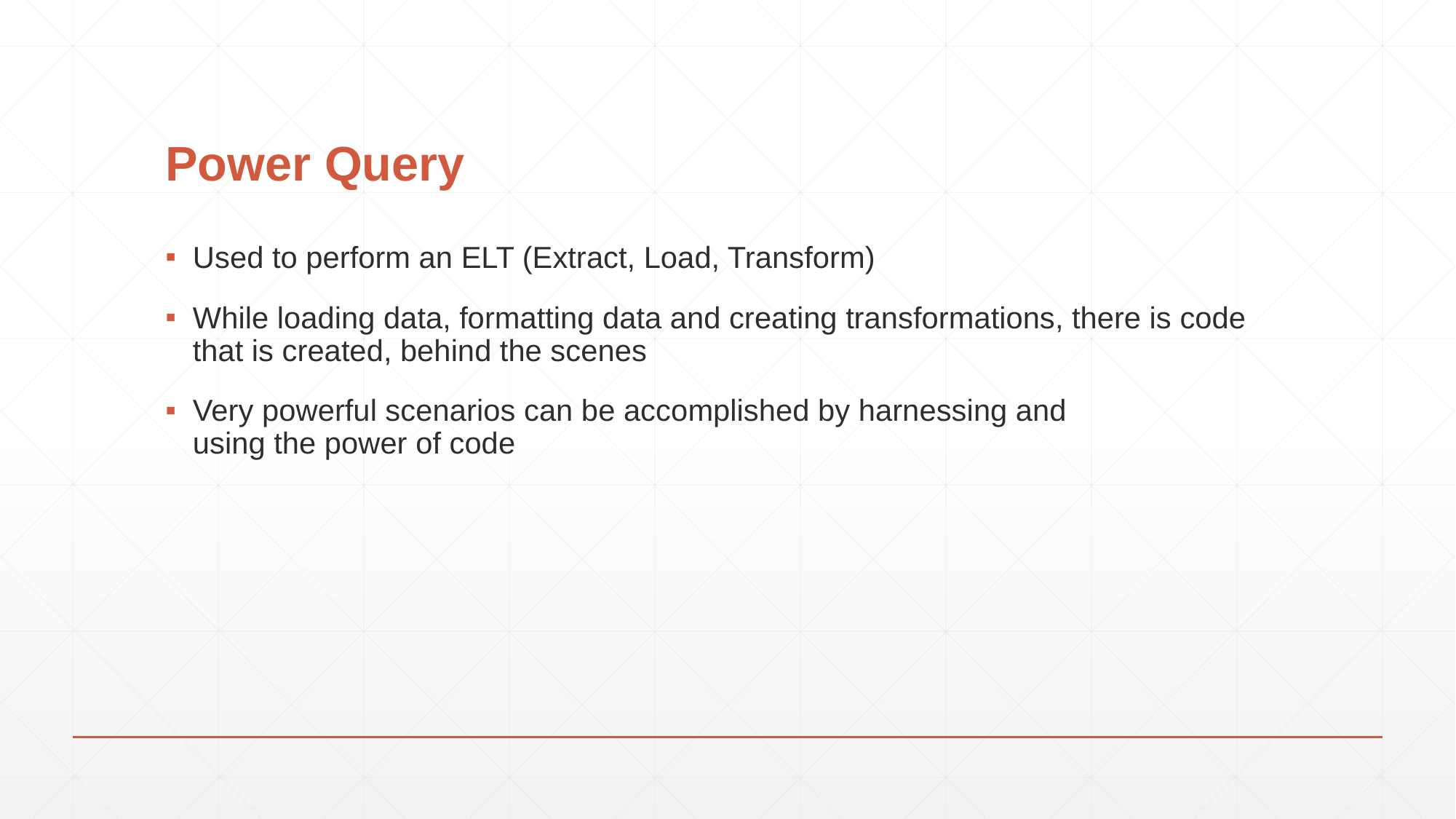

# Power Query
Used to perform an ELT (Extract, Load, Transform)
While loading data, formatting data and creating transformations, there is code that is created, behind the scenes
Very powerful scenarios can be accomplished by harnessing and                   using the power of code